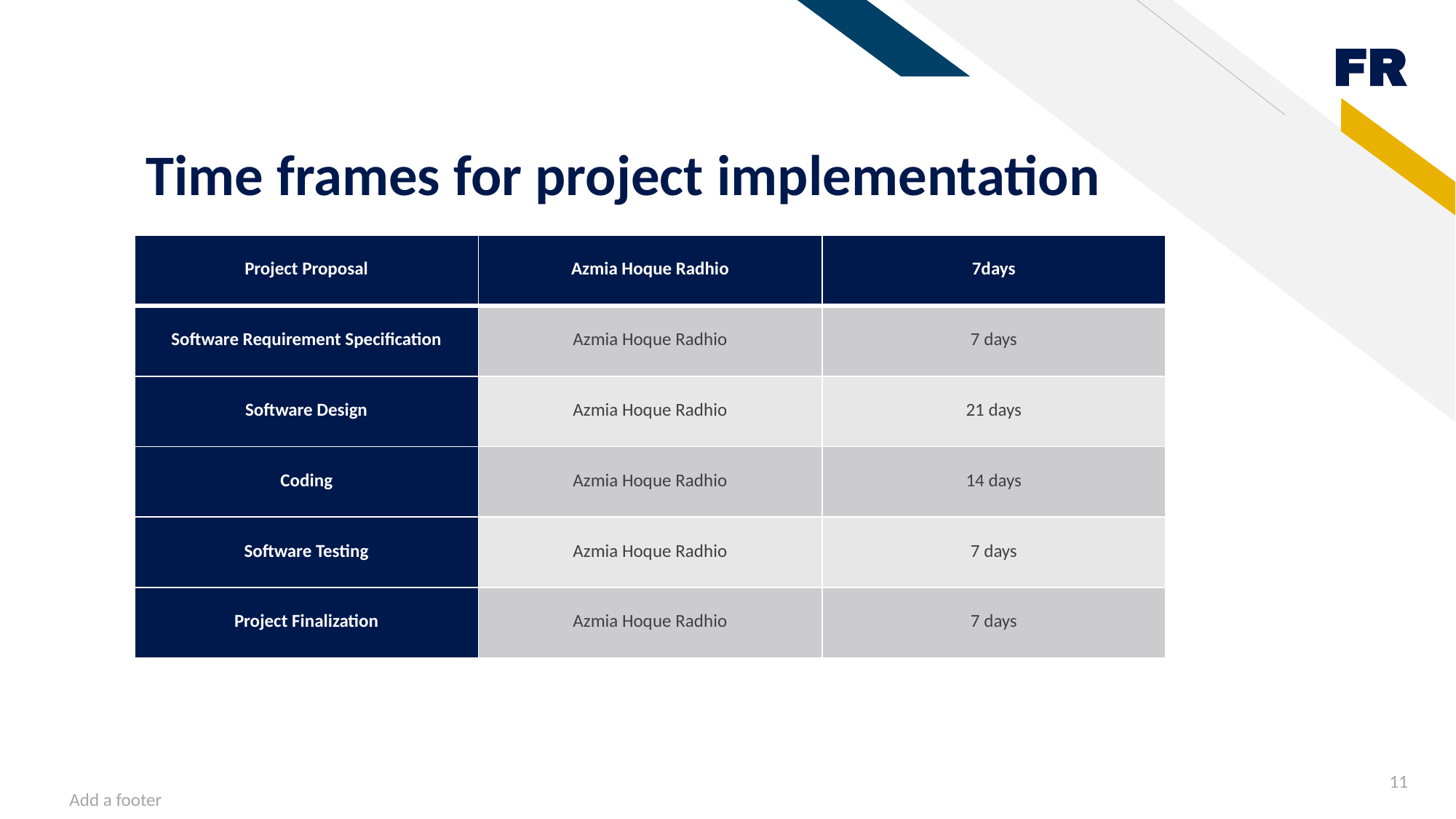

# Time frames for project implementation
| Project Proposal | Azmia Hoque Radhio | 7days |
| --- | --- | --- |
| Software Requirement Specification | Azmia Hoque Radhio | 7 days |
| Software Design | Azmia Hoque Radhio | 21 days |
| Coding | Azmia Hoque Radhio | 14 days |
| Software Testing | Azmia Hoque Radhio | 7 days |
| Project Finalization | Azmia Hoque Radhio | 7 days |
11
Add a footer